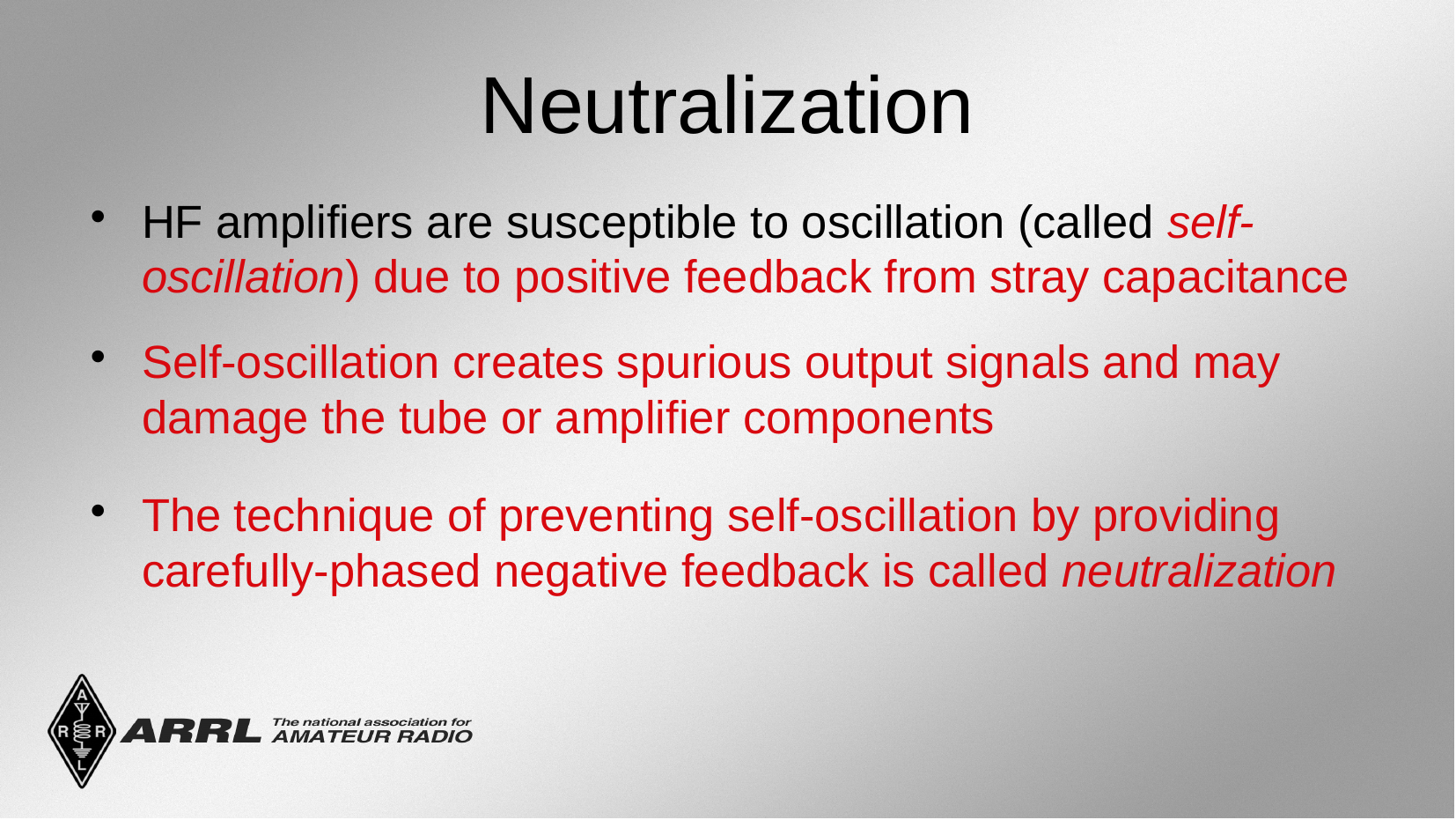

Neutralization

HF amplifiers are susceptible to oscillation (called self-oscillation) due to positive feedback from stray capacitance
Self-oscillation creates spurious output signals and may damage the tube or amplifier components
The technique of preventing self-oscillation by providing carefully-phased negative feedback is called neutralization